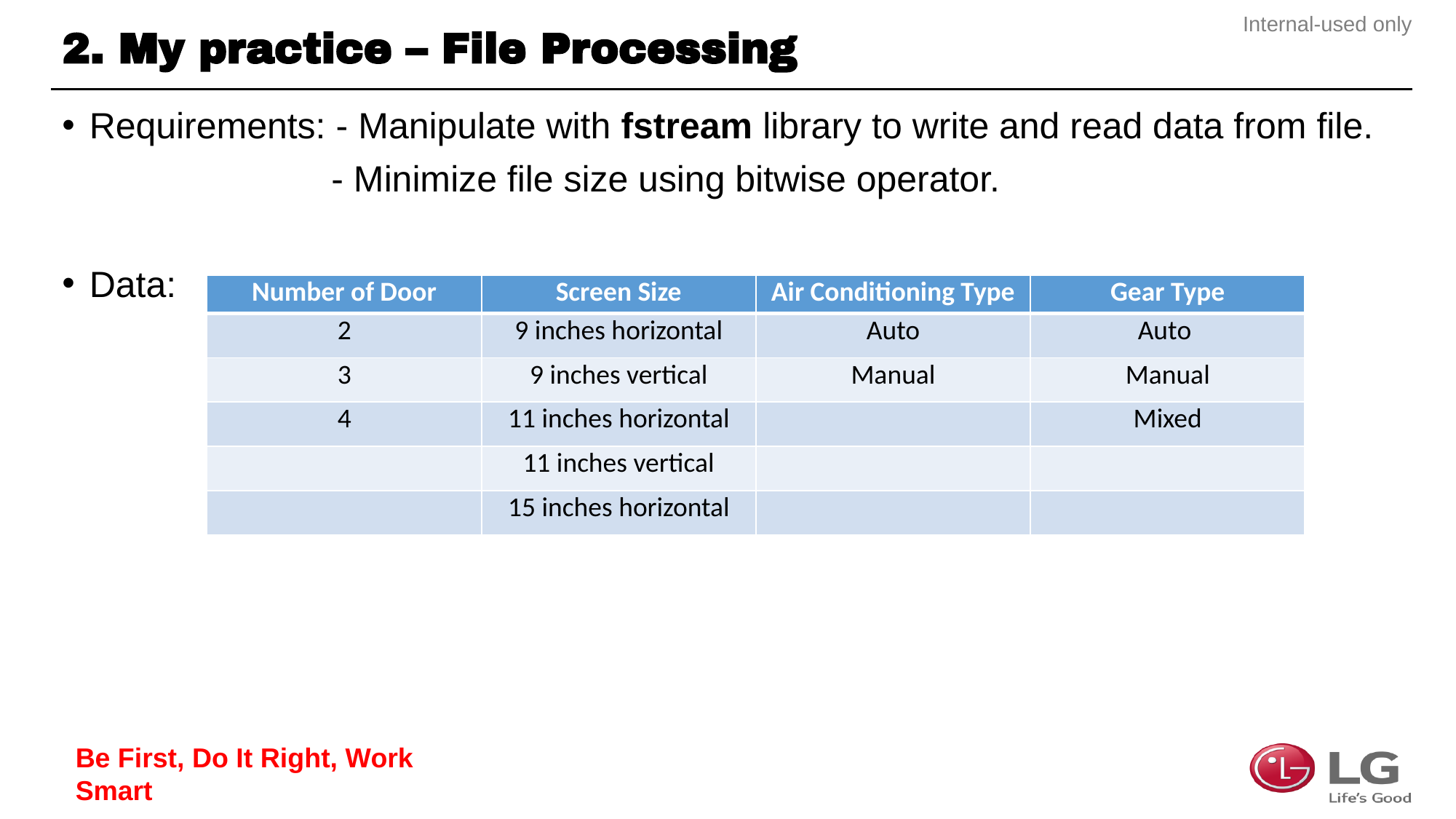

# 2. My practice – File Processing
Requirements: - Manipulate with fstream library to write and read data from file.
		     - Minimize file size using bitwise operator.

Data:
| Number of Door | Screen Size | Air Conditioning Type | Gear Type |
| --- | --- | --- | --- |
| 2 | 9 inches horizontal | Auto | Auto |
| 3 | 9 inches vertical | Manual | Manual |
| 4 | 11 inches horizontal |  | Mixed |
|  | 11 inches vertical |  |  |
|  | 15 inches horizontal |  |  |